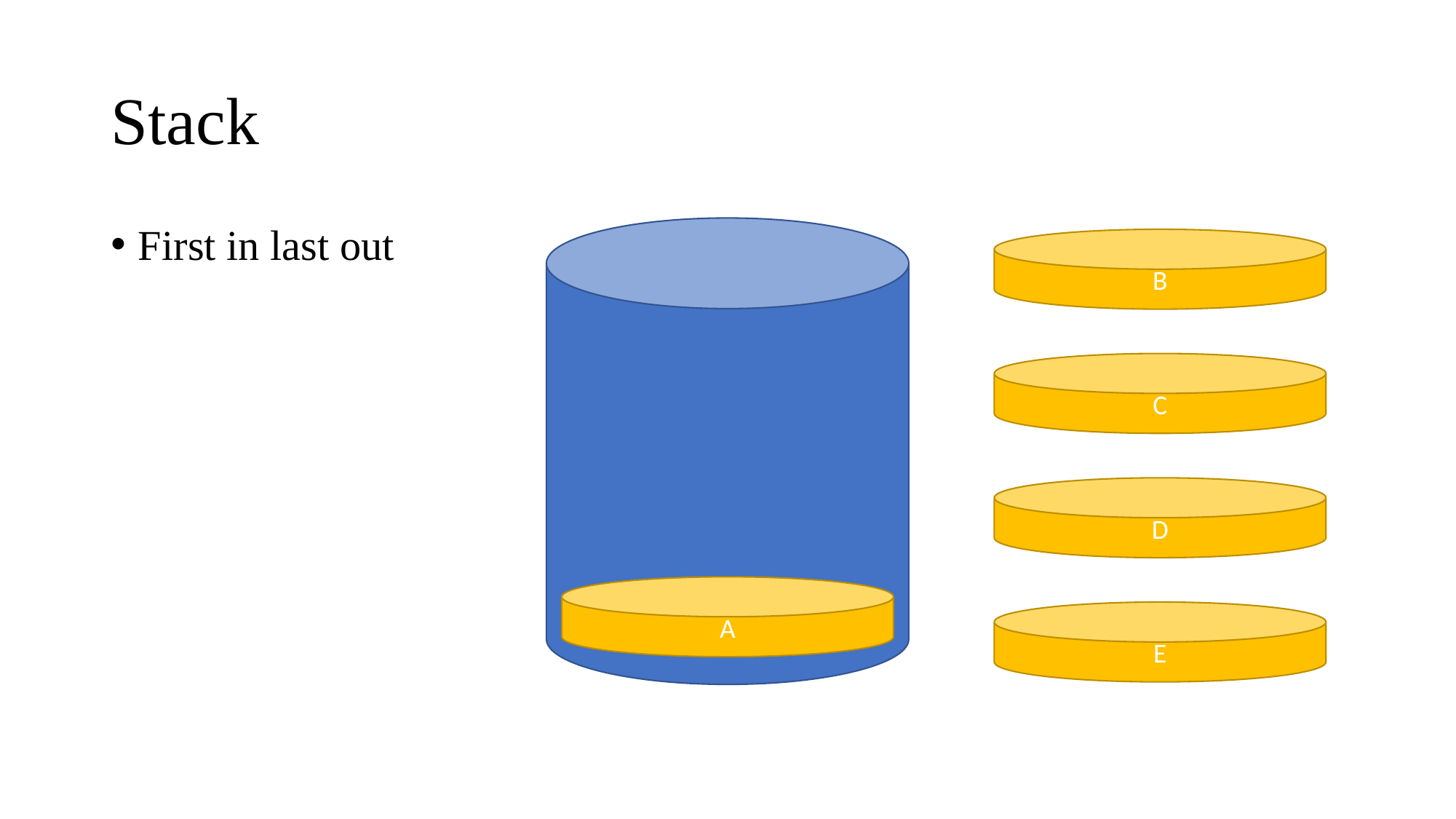

# Stack
First in last out

B
C
D
A
E